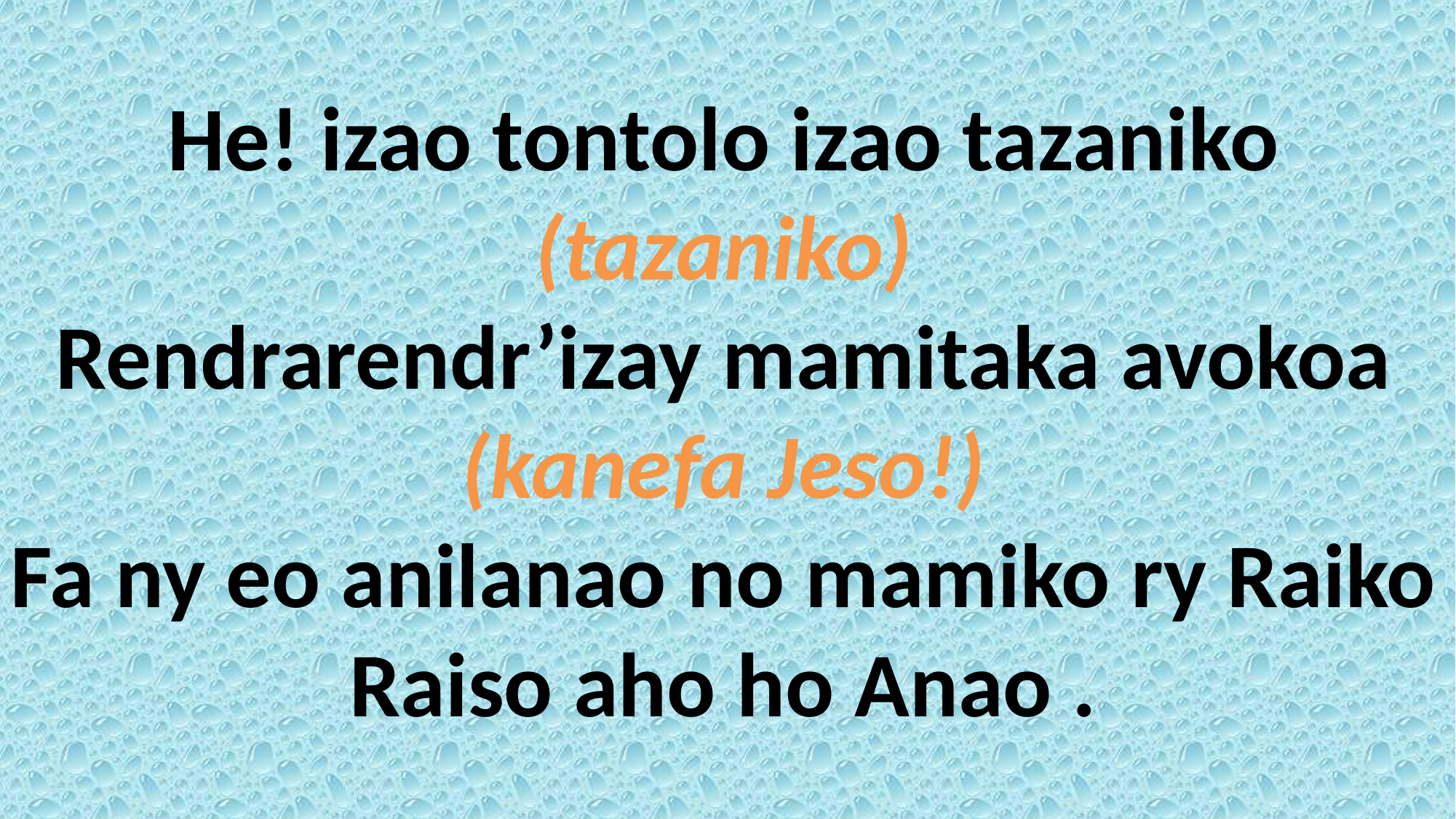

He! izao tontolo izao tazaniko (tazaniko)
Rendrarendr’izay mamitaka avokoa (kanefa Jeso!)
Fa ny eo anilanao no mamiko ry Raiko
Raiso aho ho Anao .